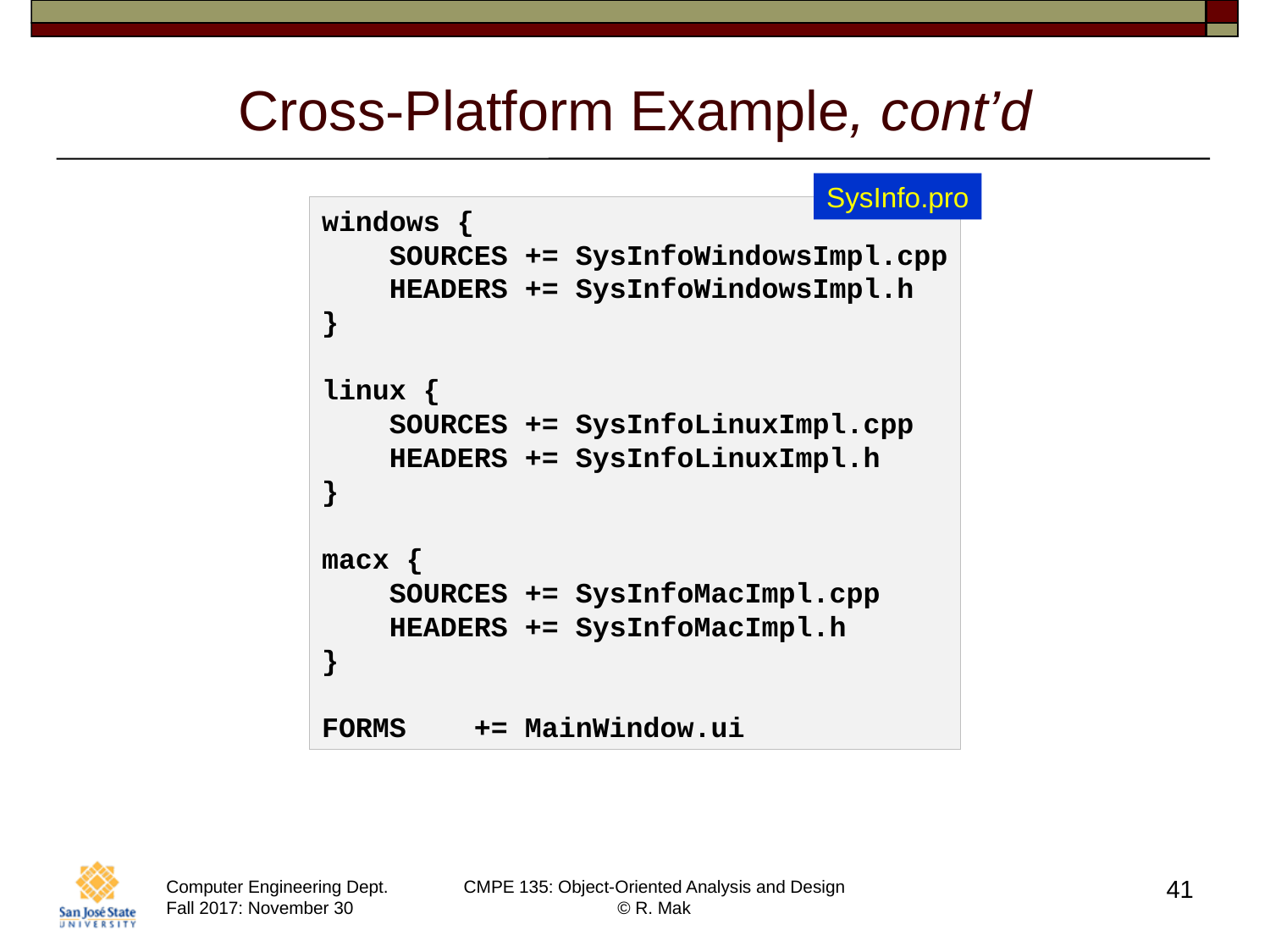

# Cross-Platform Example, cont’d
SysInfo.pro
windows {
    SOURCES += SysInfoWindowsImpl.cpp
    HEADERS += SysInfoWindowsImpl.h
}

linux {
    SOURCES += SysInfoLinuxImpl.cpp
    HEADERS += SysInfoLinuxImpl.h
}

macx {
    SOURCES += SysInfoMacImpl.cpp
    HEADERS += SysInfoMacImpl.h
}

FORMS    += MainWindow.ui
41